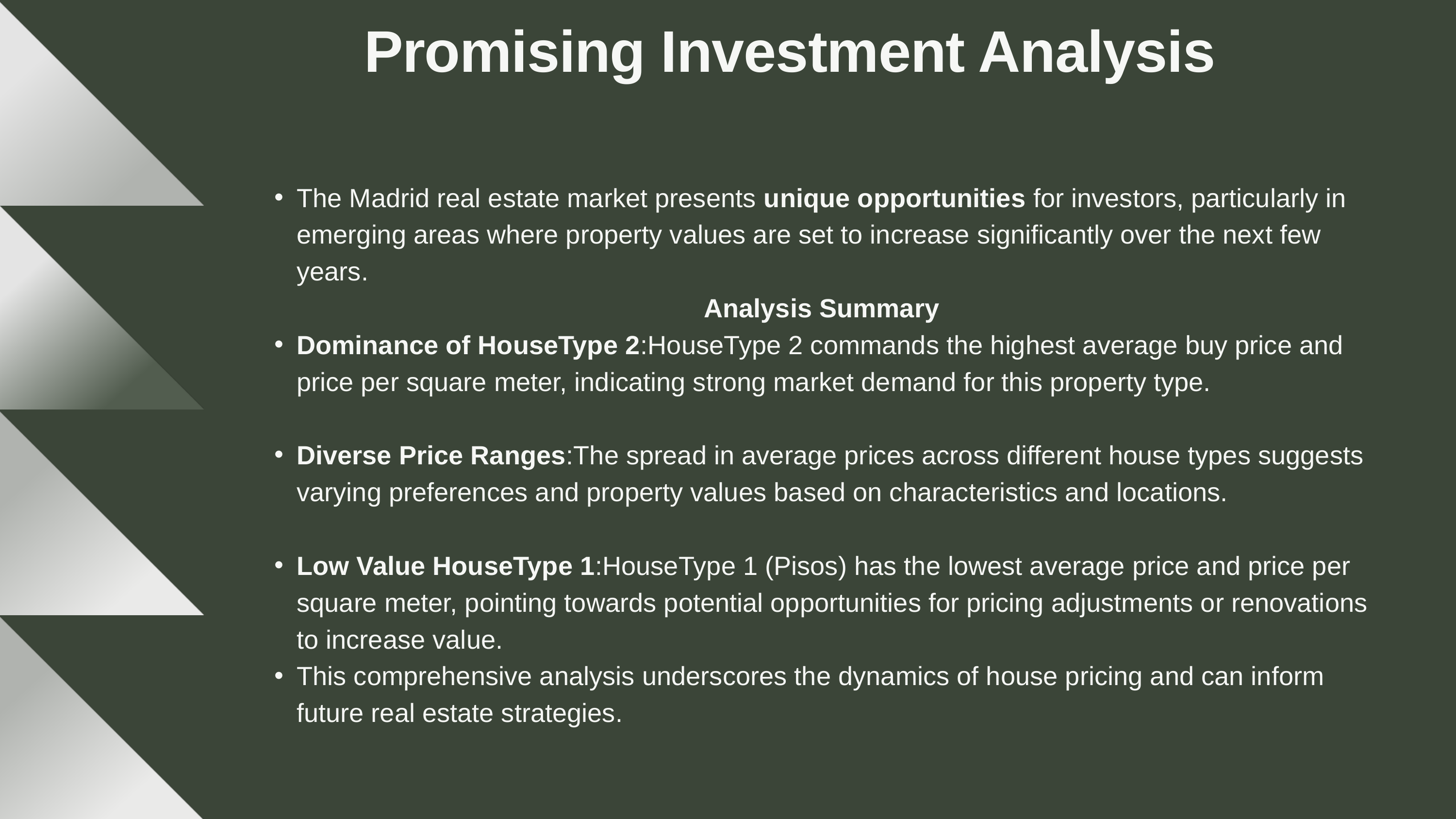

Promising Investment Analysis
The Madrid real estate market presents unique opportunities for investors, particularly in emerging areas where property values are set to increase significantly over the next few years.
Analysis Summary
Dominance of HouseType 2:HouseType 2 commands the highest average buy price and price per square meter, indicating strong market demand for this property type.

Diverse Price Ranges:The spread in average prices across different house types suggests varying preferences and property values based on characteristics and locations.

Low Value HouseType 1:HouseType 1 (Pisos) has the lowest average price and price per square meter, pointing towards potential opportunities for pricing adjustments or renovations to increase value.
This comprehensive analysis underscores the dynamics of house pricing and can inform future real estate strategies.